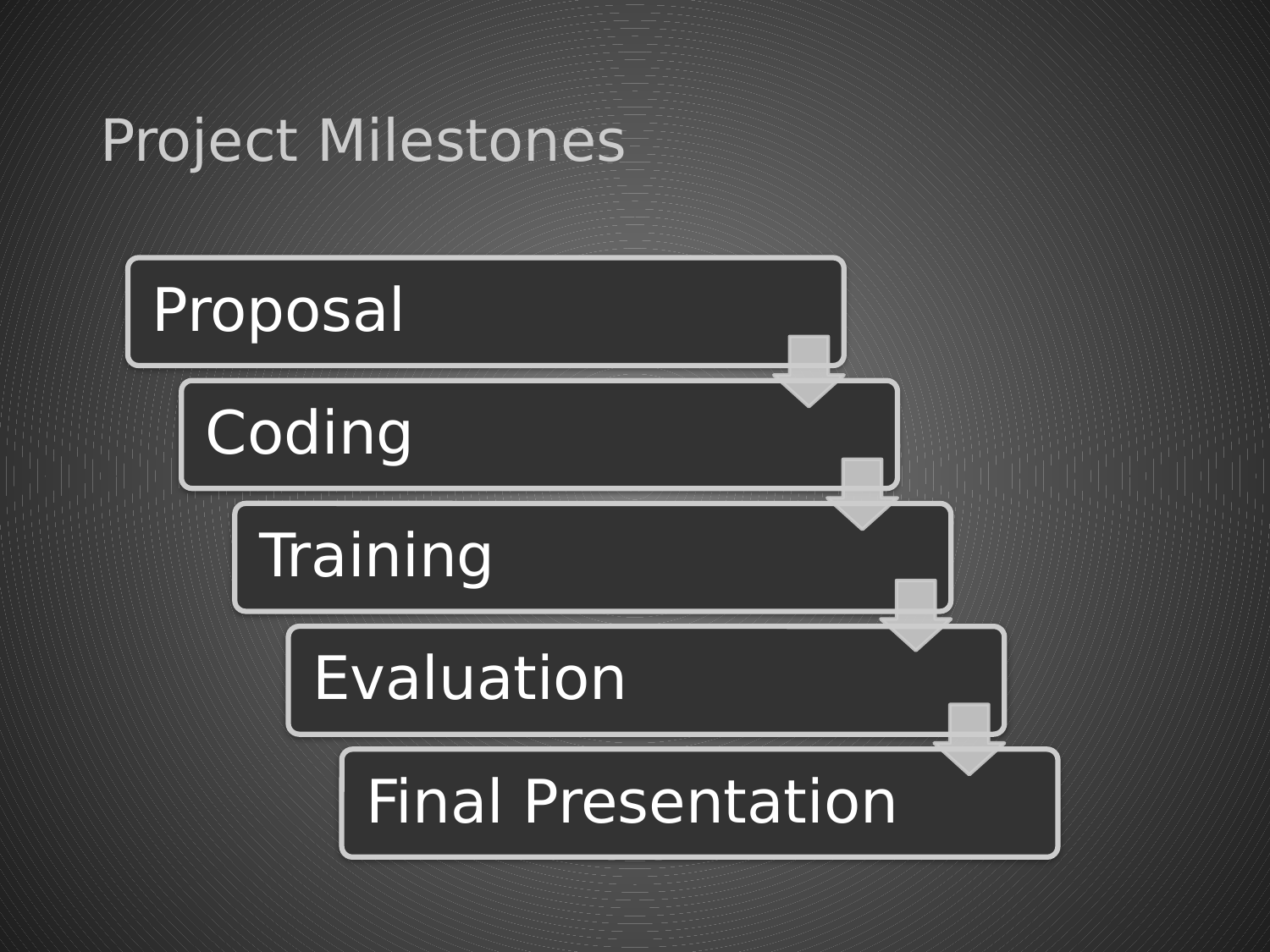

# Project Milestones
Proposal
Coding
Training
Evaluation
Final Presentation